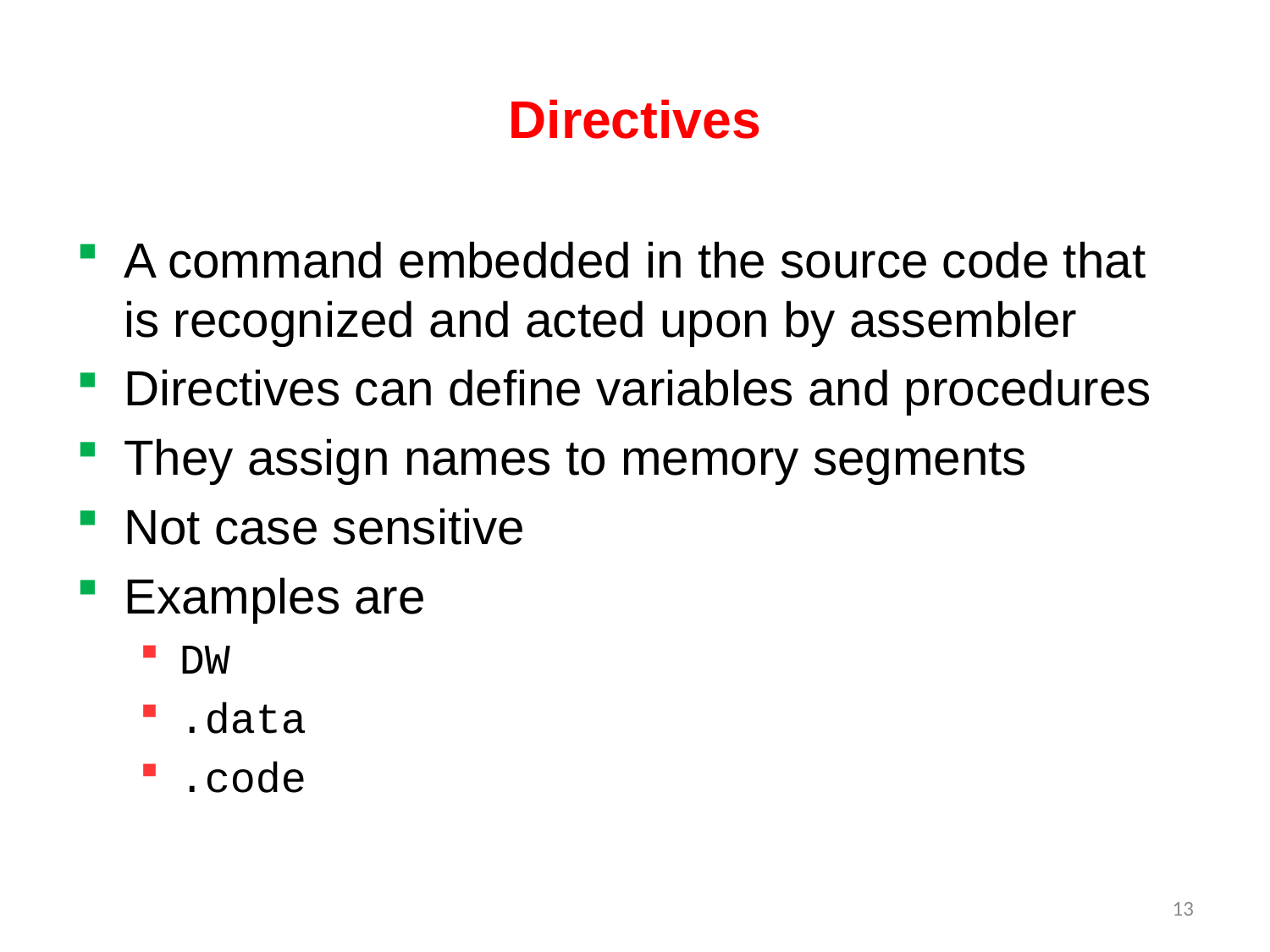

# Directives
A command embedded in the source code that is recognized and acted upon by assembler
Directives can define variables and procedures
They assign names to memory segments
Not case sensitive
Examples are
DW
.data
.code
13